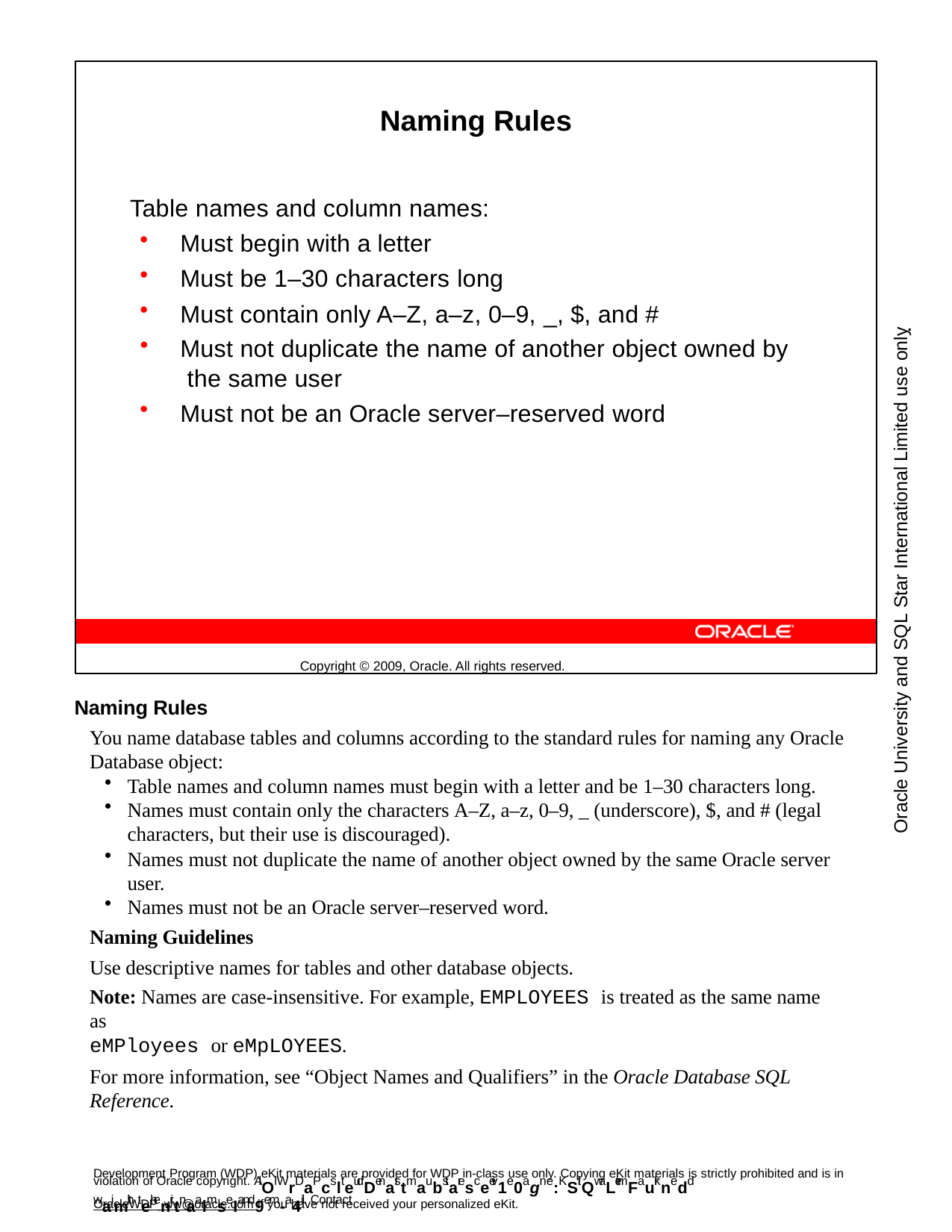

Naming Rules

Table names and column names:
Must begin with a letter
Must be 1–30 characters long
Must contain only A–Z, a–z, 0–9, _, $, and #
Must not duplicate the name of another object owned by  the same user
Must not be an Oracle server–reserved word

Copyright © 2009, Oracle. All rights reserved.
Oracle University and SQL Star International Limited use onlyฺ

Naming Rules
You name database tables and columns according to the standard rules for naming any Oracle  Database object:
Table names and column names must begin with a letter and be 1–30 characters long.
Names must contain only the characters A–Z, a–z, 0–9, _ (underscore), $, and # (legal  characters, but their use is discouraged).
Names must not duplicate the name of another object owned by the same Oracle server  user.
Names must not be an Oracle server–reserved word.
Naming Guidelines
Use descriptive names for tables and other database objects.
Note: Names are case-insensitive. For example, EMPLOYEES is treated as the same name as
eMPloyees or eMpLOYEES.
For more information, see “Object Names and Qualifiers” in the Oracle Database SQL  Reference.
Development Program (WDP) eKit materials are provided for WDP in-class use only. Copying eKit materials is strictly prohibited and is in
violation of Oracle copyright. AlOl WrDaPcslteudDenatstmaubstaresceeiv1e0agn e:KSit QwaLtermFaurknedd waimth tehenirtnaalmse Iand9em-a4il. Contact
OracleWDP_ww@oracle.com if you have not received your personalized eKit.